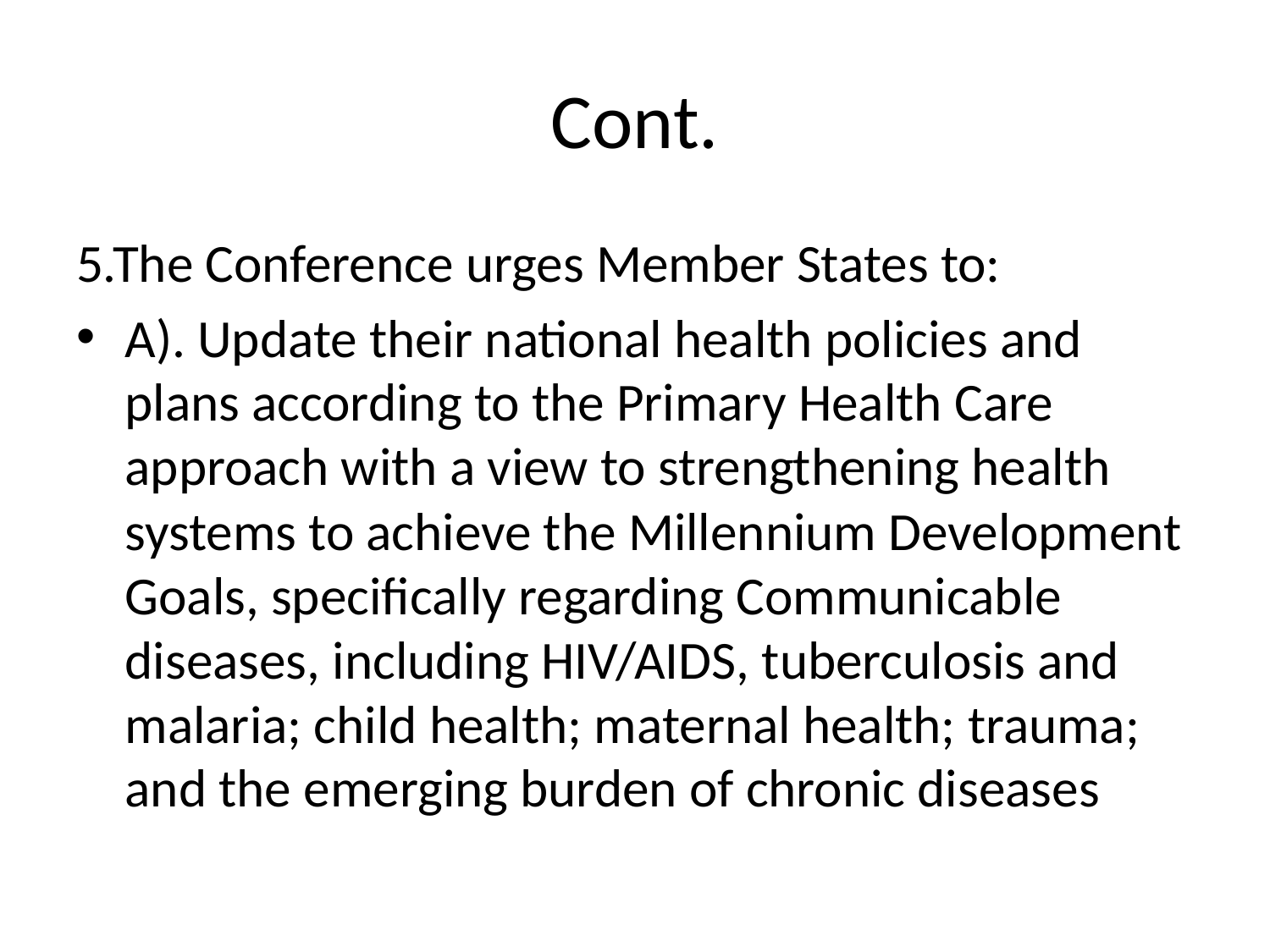

# Cont.
5.The Conference urges Member States to:
A). Update their national health policies and plans according to the Primary Health Care approach with a view to strengthening health systems to achieve the Millennium Development Goals, specifically regarding Communicable diseases, including HIV/AIDS, tuberculosis and malaria; child health; maternal health; trauma; and the emerging burden of chronic diseases